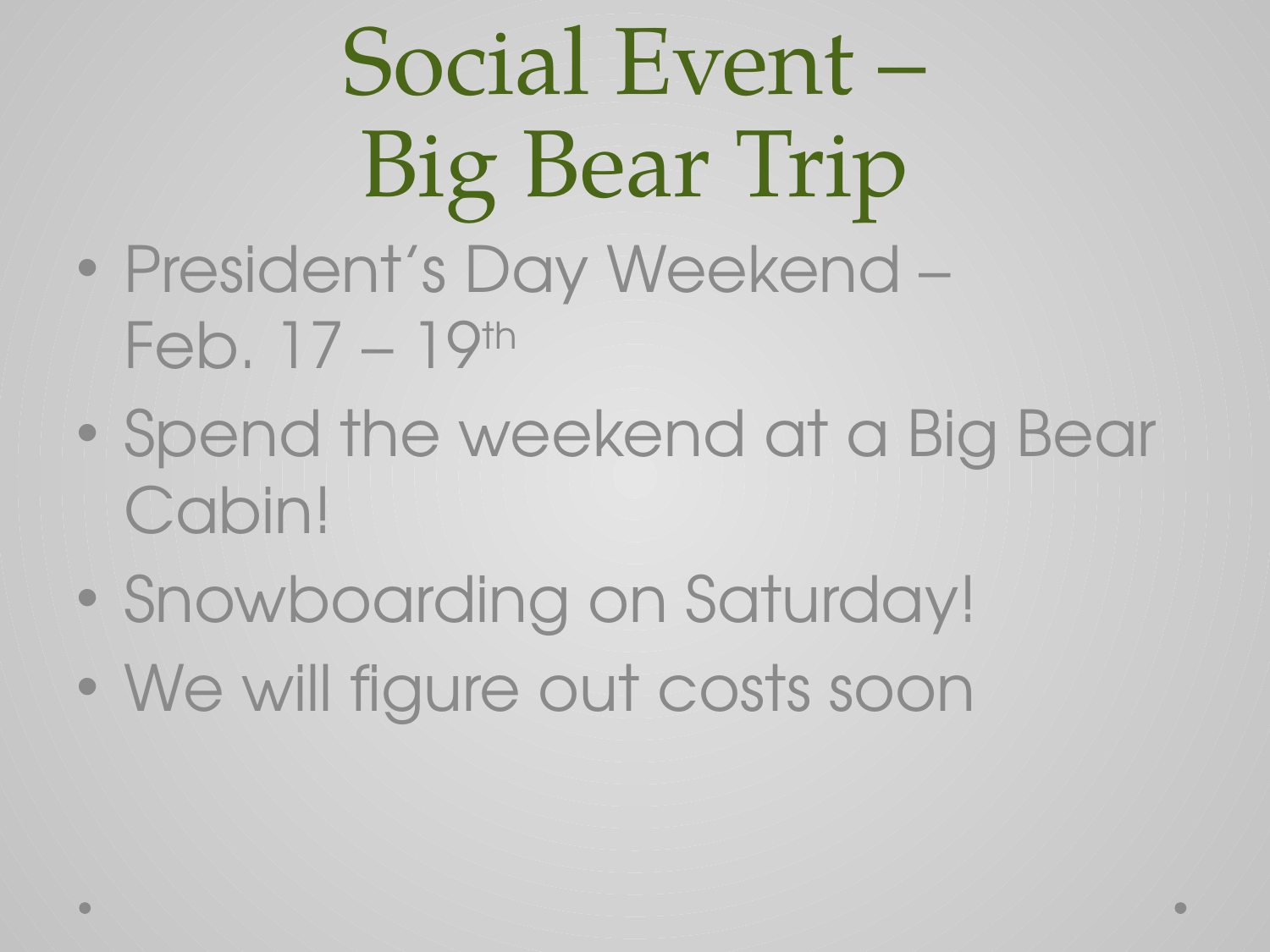

# Social Event – Big Bear Trip
President’s Day Weekend –
Feb. 17 – 19th
Spend the weekend at a Big Bear Cabin!
Snowboarding on Saturday!
We will figure out costs soon